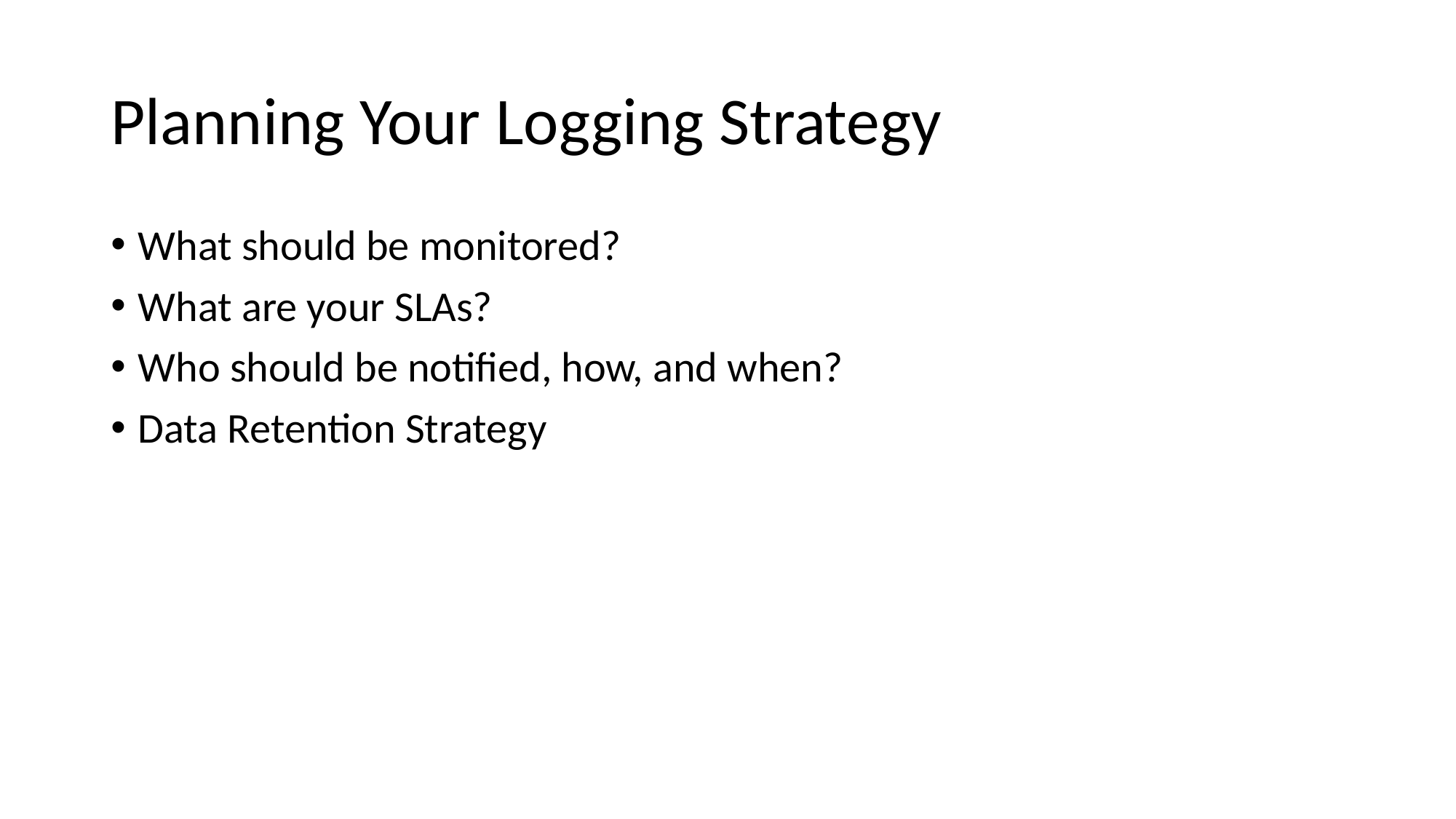

# Planning Your Logging Strategy
What should be monitored?
What are your SLAs?
Who should be notified, how, and when?
Data Retention Strategy